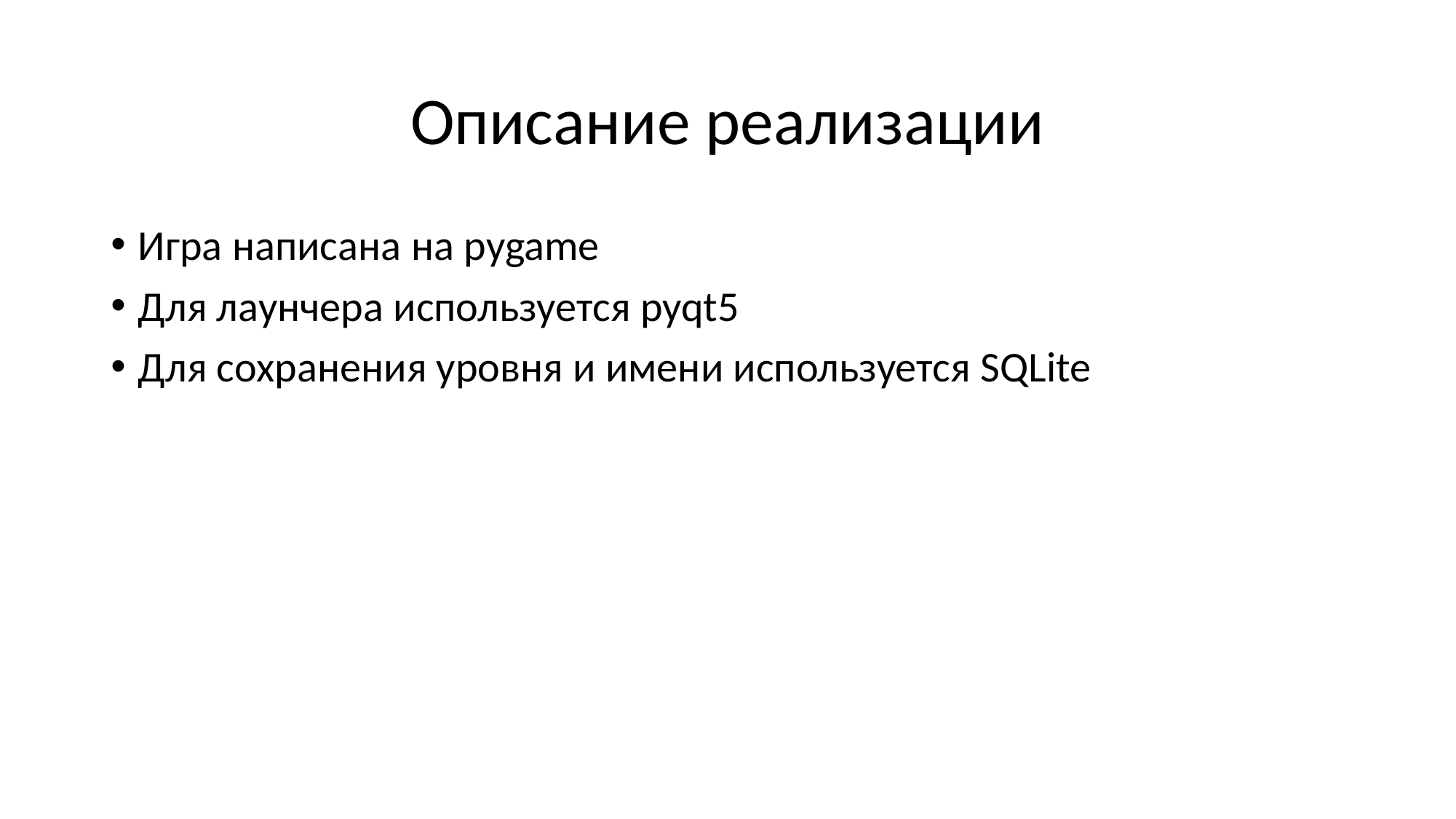

# Описание реализации
Игра написана на pygame
Для лаунчера используется pyqt5
Для сохранения уровня и имени используется SQLite